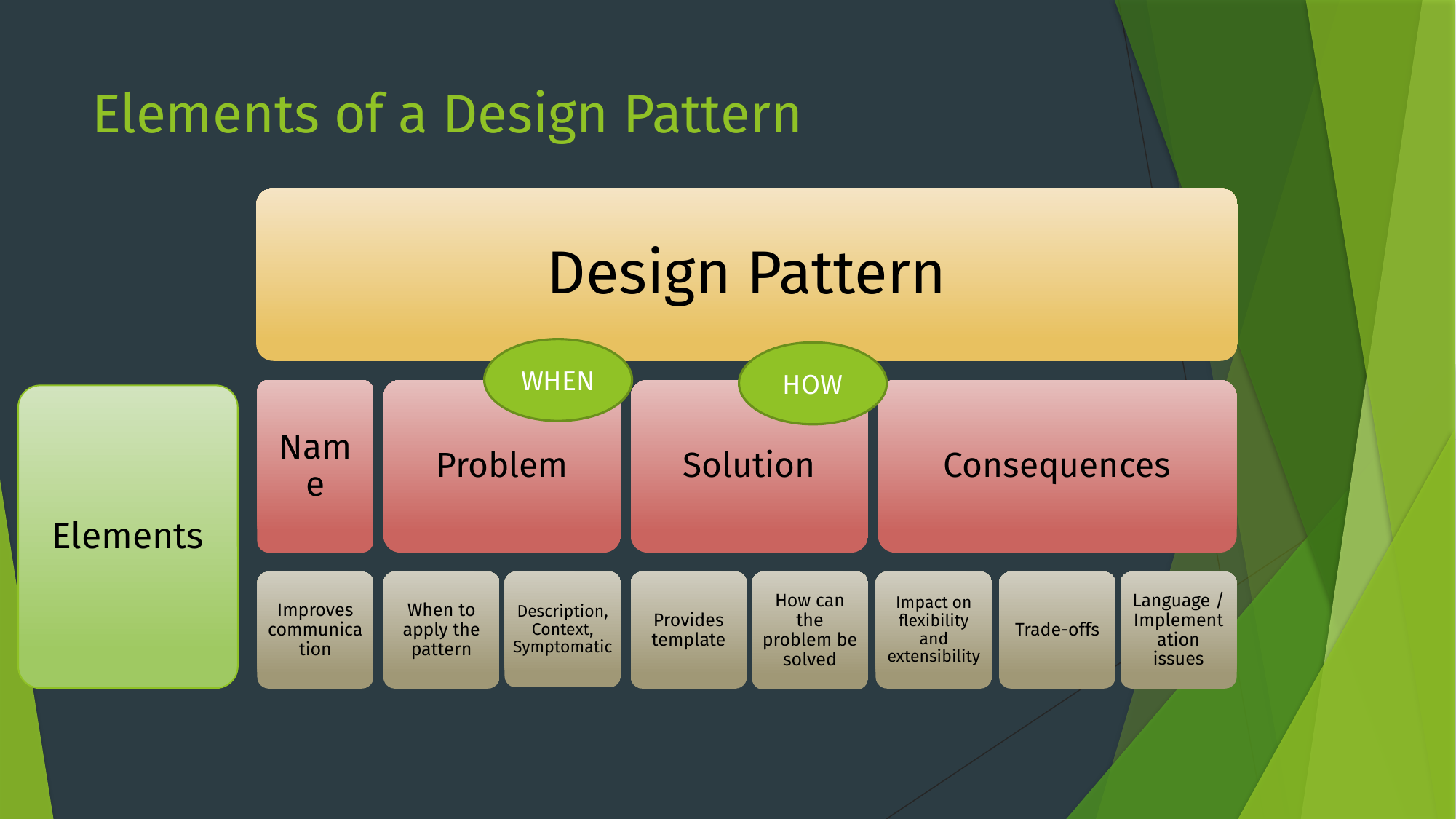

# Elements of a Design Pattern
Design Pattern
Name
Improves communication
Problem
When to apply the pattern
Description, Context, Symptomatic
Solution
Provides template
How can the problem be solved
Consequences
Impact on flexibility and extensibility
Trade-offs
Language / Implementation issues
WHEN
HOW

Elements